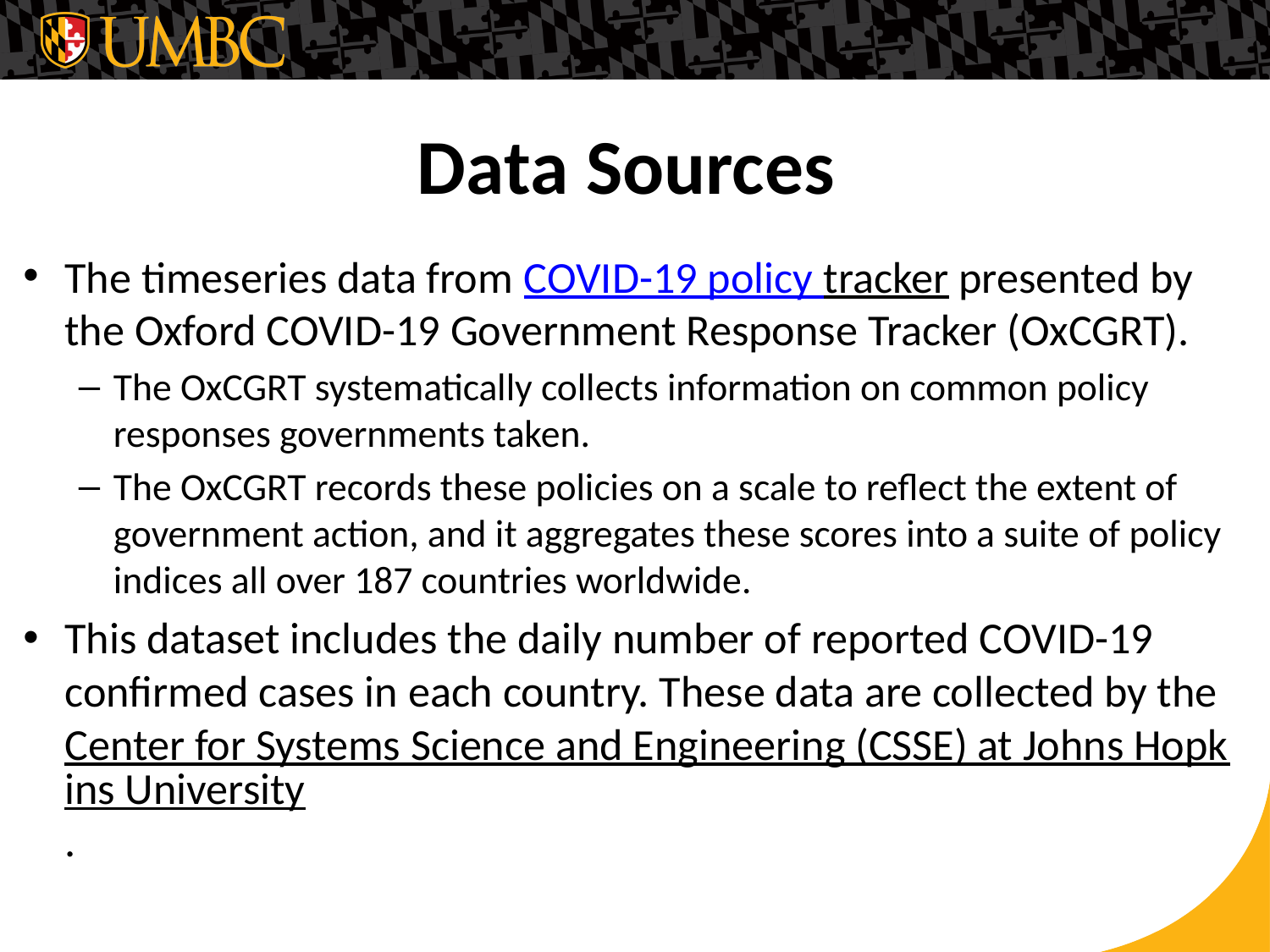

# Data Sources
The timeseries data from COVID-19 policy tracker presented by the Oxford COVID-19 Government Response Tracker (OxCGRT).
The OxCGRT systematically collects information on common policy responses governments taken.
The OxCGRT records these policies on a scale to reflect the extent of government action, and it aggregates these scores into a suite of policy indices all over 187 countries worldwide.
This dataset includes the daily number of reported COVID-19 confirmed cases in each country. These data are collected by the Center for Systems Science and Engineering (CSSE) at Johns Hopkins University.